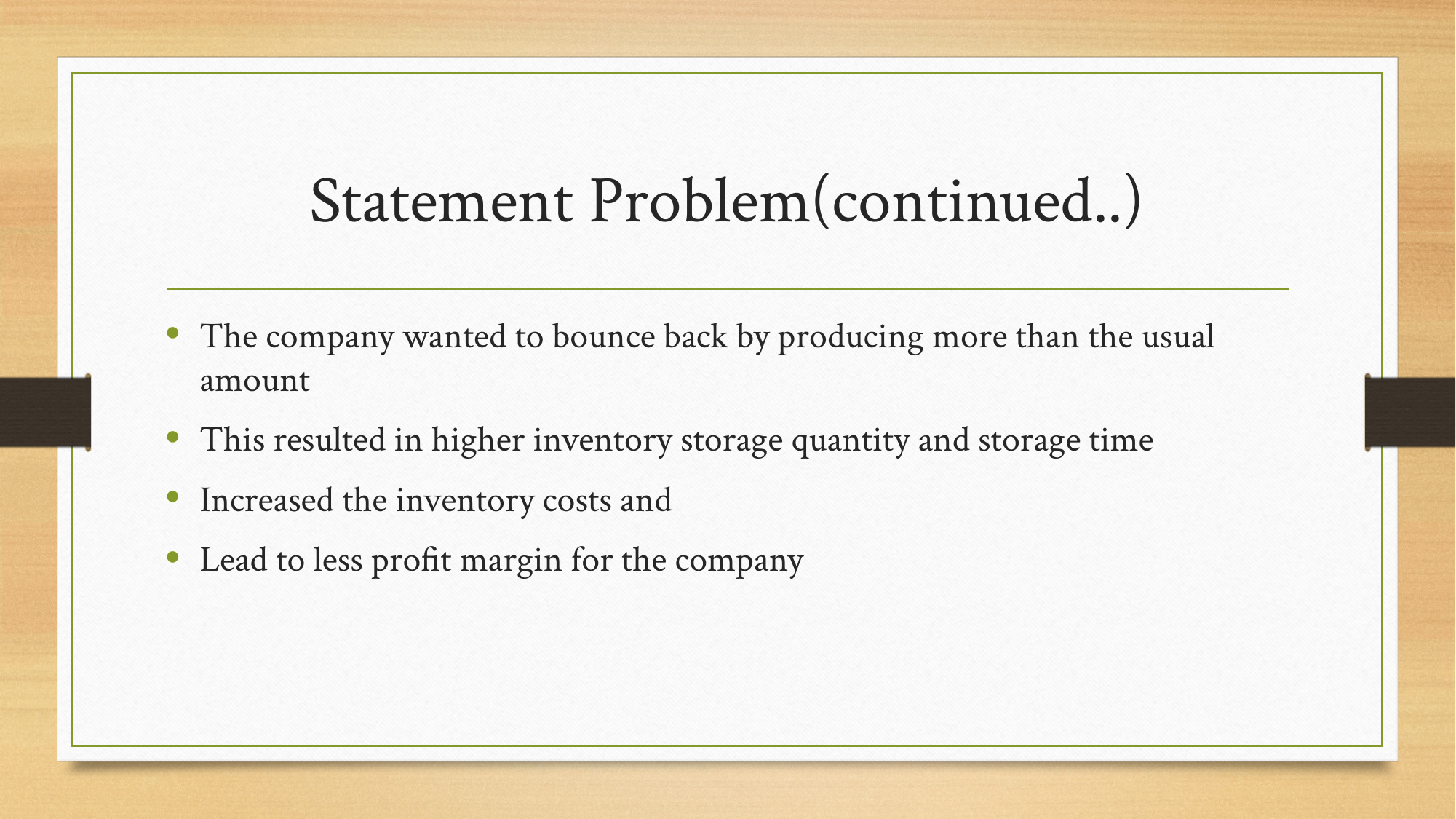

# Statement Problem(continued..)
The company wanted to bounce back by producing more than the usual amount
This resulted in higher inventory storage quantity and storage time
Increased the inventory costs and
Lead to less profit margin for the company